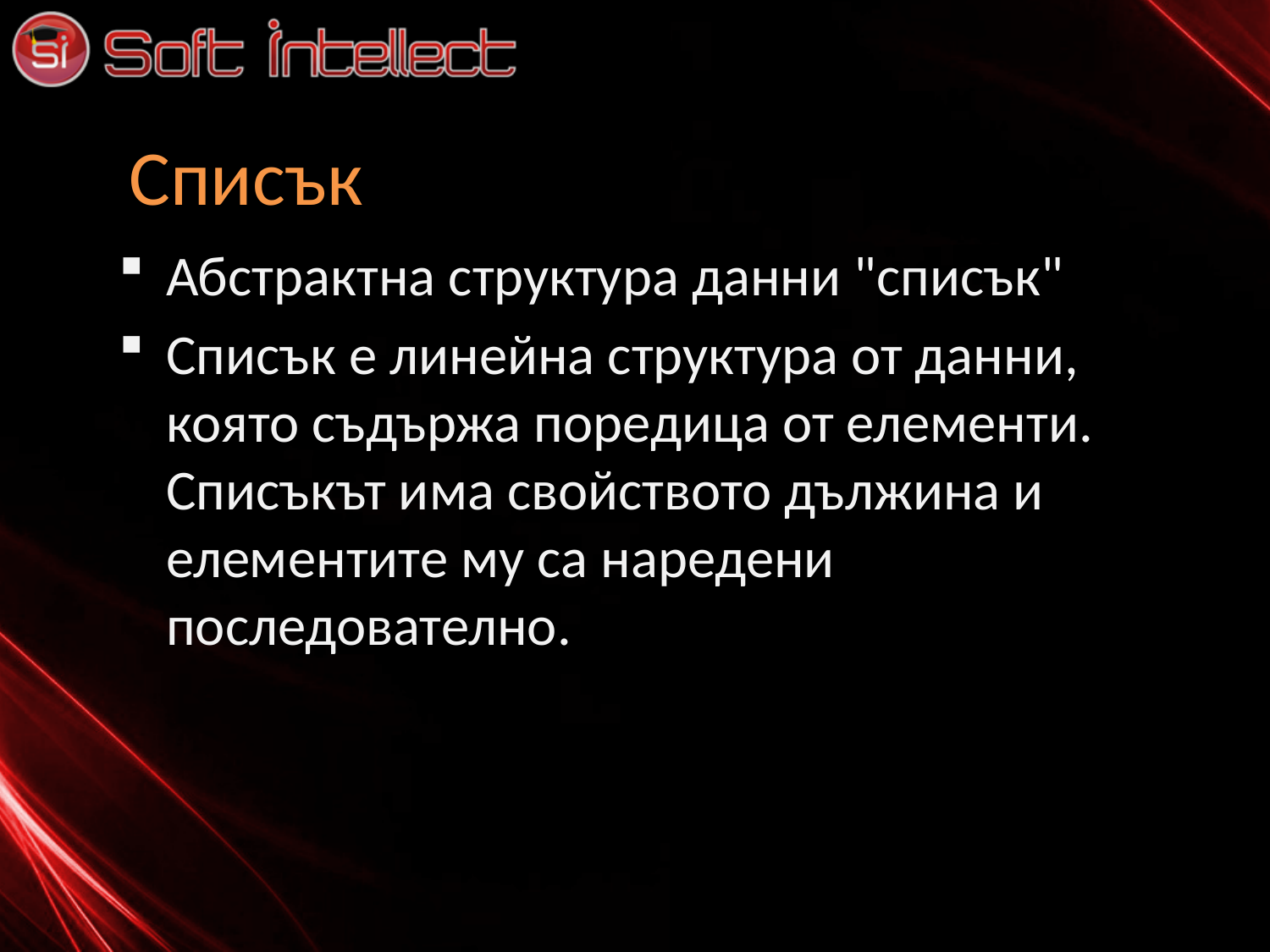

# Списък
Абстрактна структура данни "списък"
Списък е линейна структура от данни, която съдържа поредица от елементи. Списъкът има свойството дължина и елемен­тите му са наредени последователно.